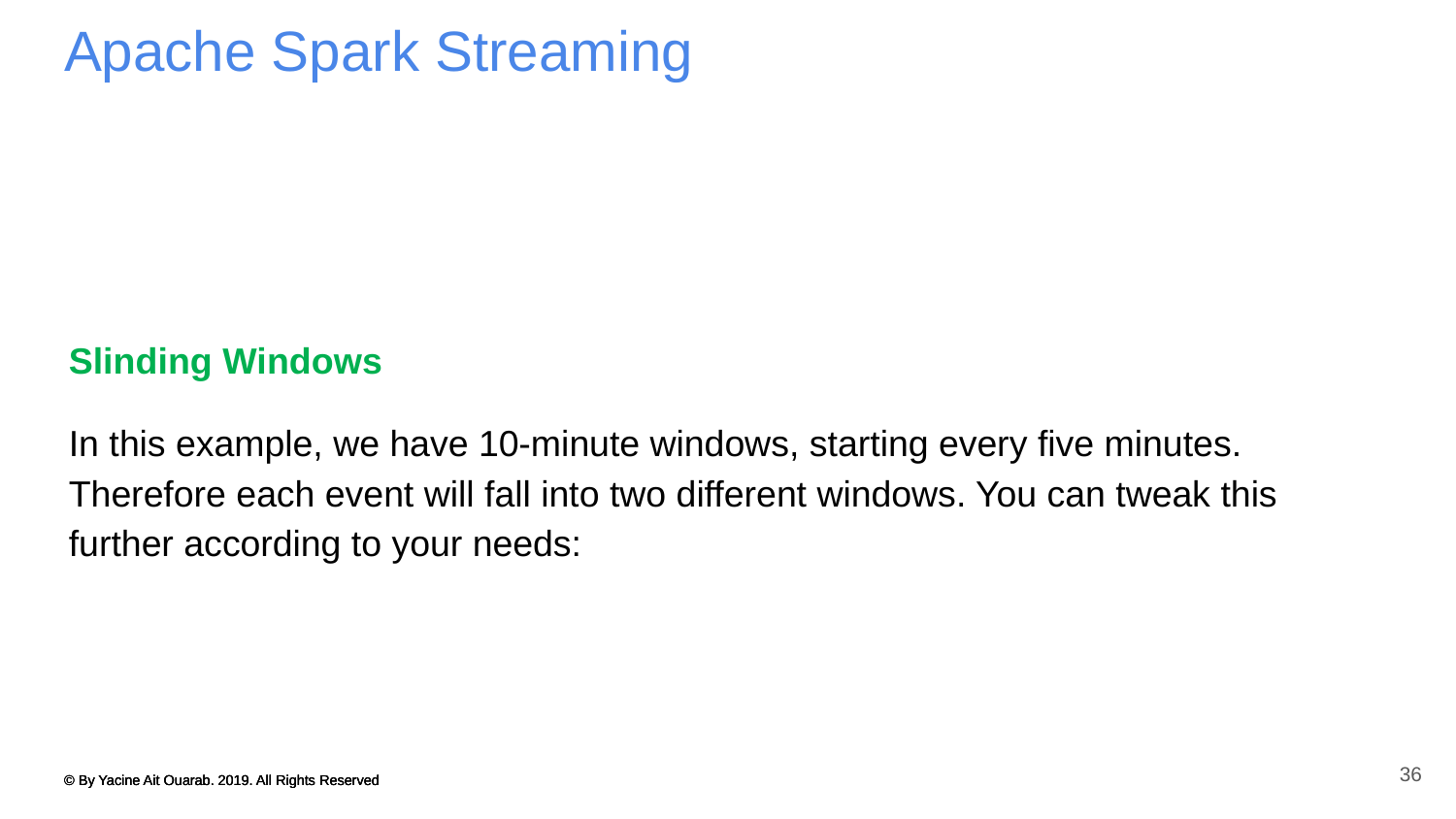

# Apache Spark Streaming

Slinding Windows
In this example, we have 10-minute windows, starting every five minutes. Therefore each event will fall into two different windows. You can tweak this further according to your needs:
36